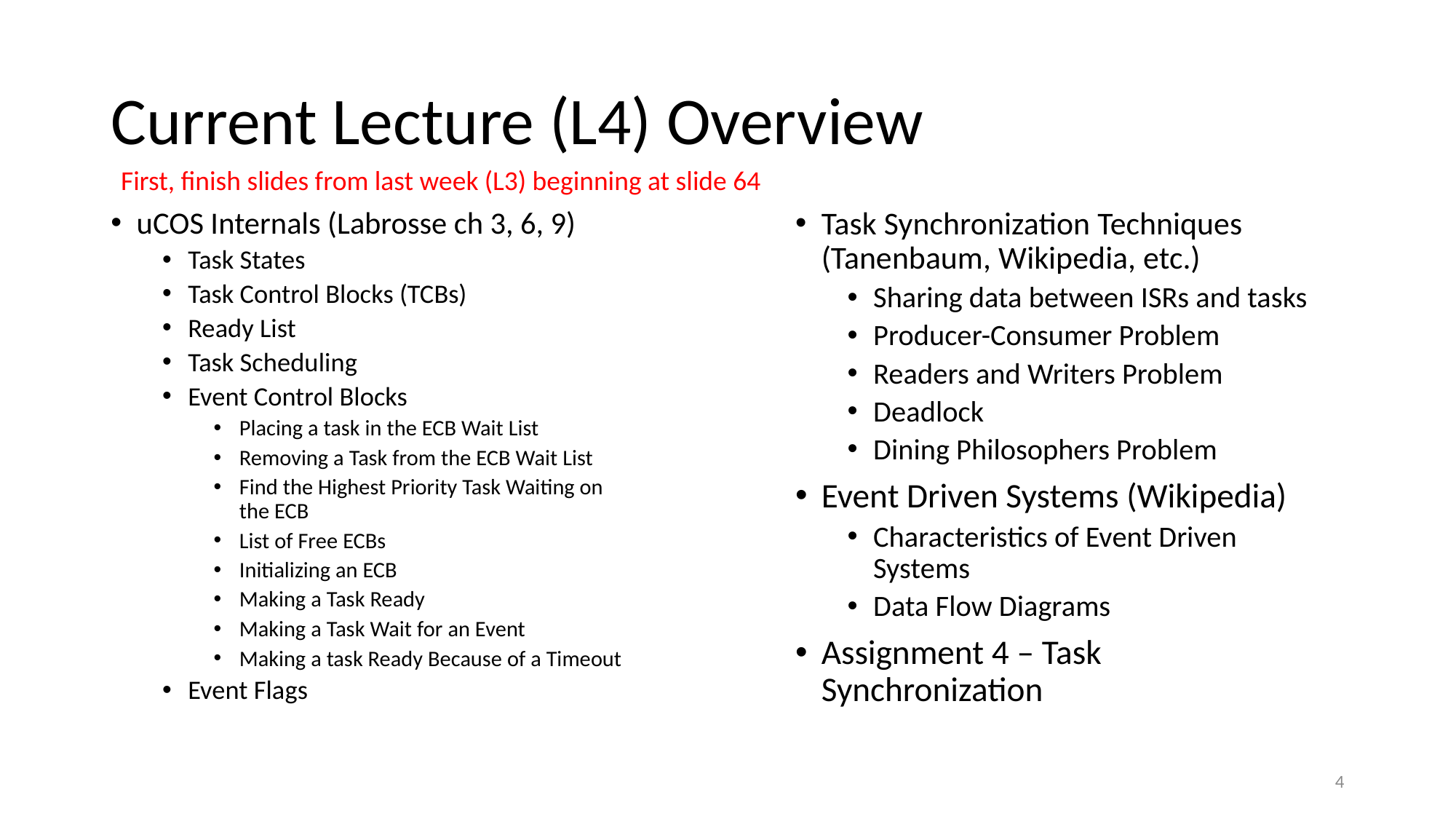

# Current Lecture (L4) Overview
First, finish slides from last week (L3) beginning at slide 64
uCOS Internals (Labrosse ch 3, 6, 9)
Task States
Task Control Blocks (TCBs)
Ready List
Task Scheduling
Event Control Blocks
Placing a task in the ECB Wait List
Removing a Task from the ECB Wait List
Find the Highest Priority Task Waiting on the ECB
List of Free ECBs
Initializing an ECB
Making a Task Ready
Making a Task Wait for an Event
Making a task Ready Because of a Timeout
Event Flags
Task Synchronization Techniques (Tanenbaum, Wikipedia, etc.)
Sharing data between ISRs and tasks
Producer-Consumer Problem
Readers and Writers Problem
Deadlock
Dining Philosophers Problem
Event Driven Systems (Wikipedia)
Characteristics of Event Driven Systems
Data Flow Diagrams
Assignment 4 – Task Synchronization

4